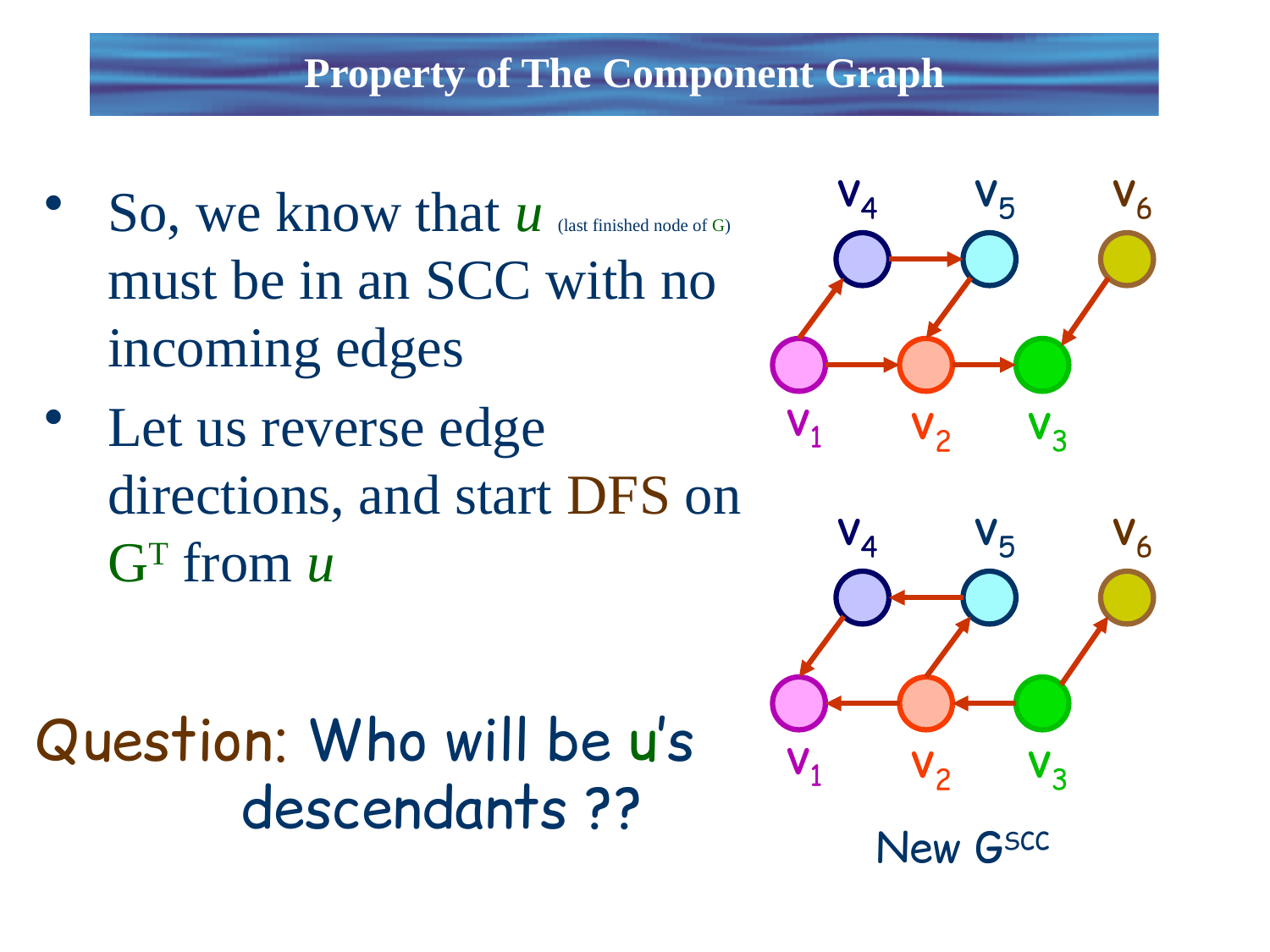

# Finding SCC
Property of The Component Graph
v4
v5
v6

v1
v2
v3
So, we know that u (last finished node of G) must be in an SCC with no incoming edges
Let us reverse edge directions, and start DFS on GT from u
v4
v5
v6

v1
v2
v3
New GSCC
Question: Who will be u’s 		 descendants ??